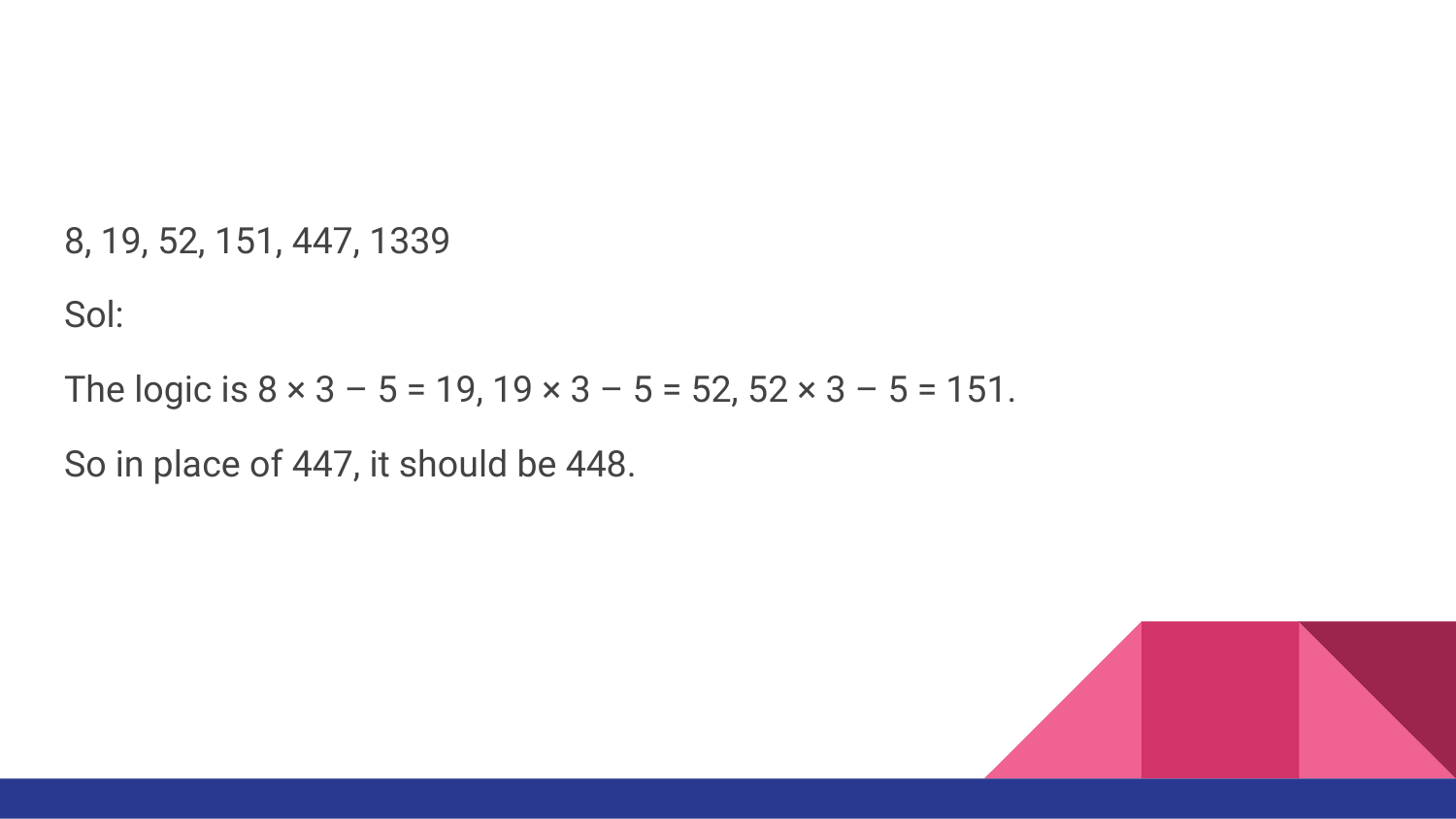

#
8, 19, 52, 151, 447, 1339
Sol:
The logic is 8 × 3 – 5 = 19, 19 × 3 – 5 = 52, 52 × 3 – 5 = 151.
So in place of 447, it should be 448.